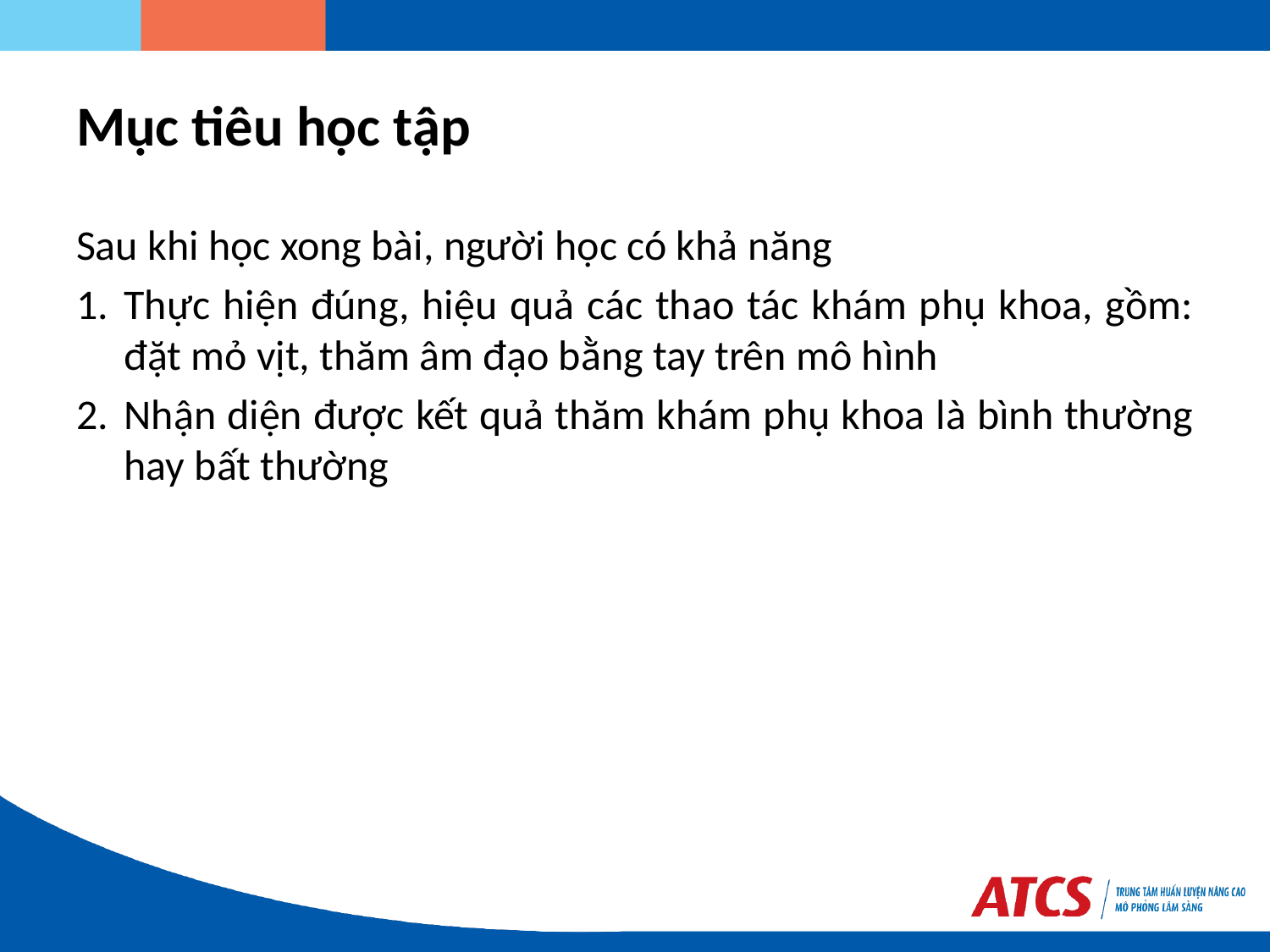

# Mục tiêu học tập
Sau khi học xong bài, người học có khả năng
Thực hiện đúng, hiệu quả các thao tác khám phụ khoa, gồm: đặt mỏ vịt, thăm âm đạo bằng tay trên mô hình
Nhận diện được kết quả thăm khám phụ khoa là bình thường hay bất thường